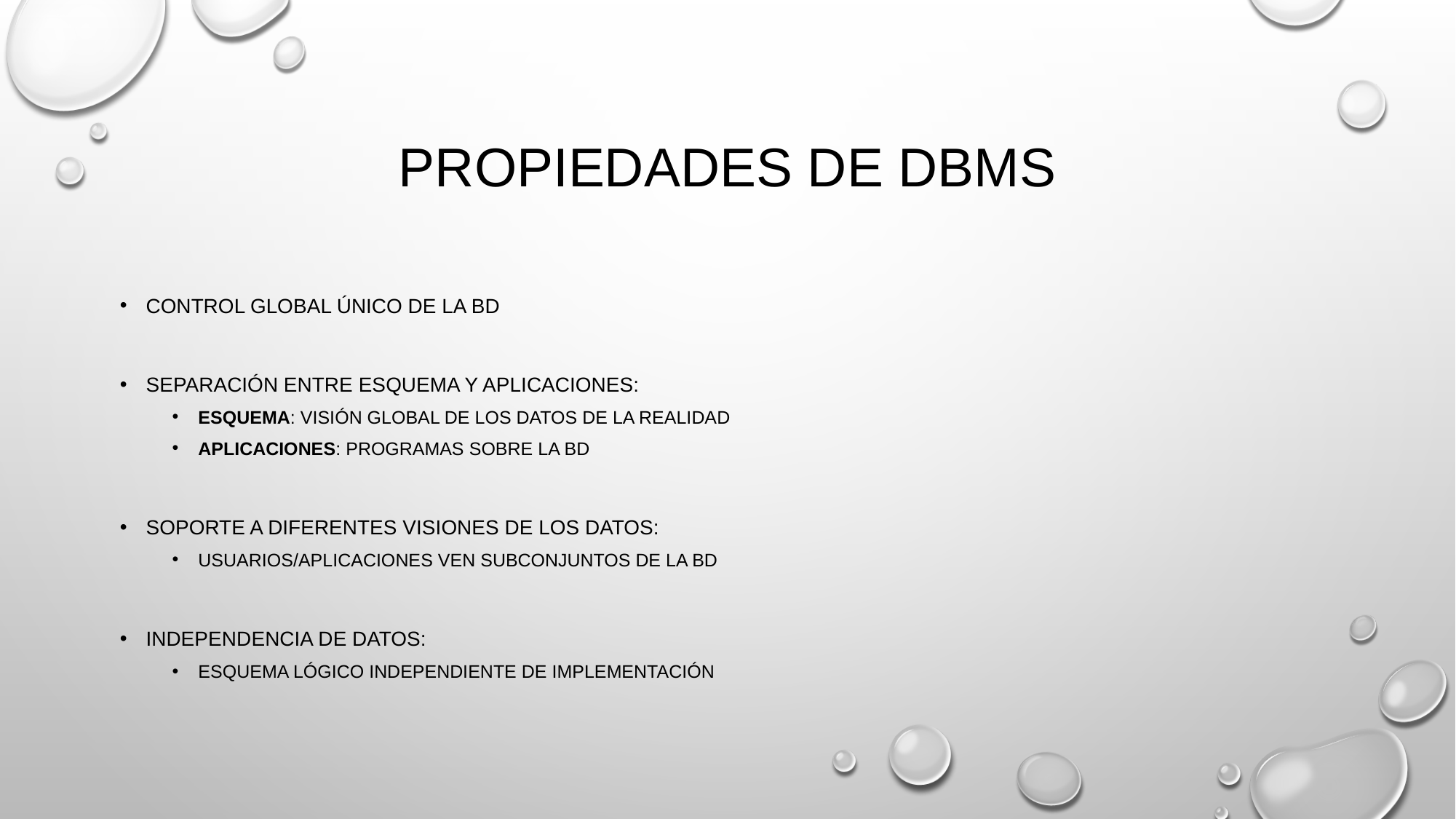

# Propiedades de DBMS
Control global único de la BD

Separación entre esquema y aplicaciones:
Esquema: Visión global de los datos de la realidad
Aplicaciones: Programas sobre la BD

Soporte a diferentes visiones de los datos:
Usuarios/aplicaciones ven subconjuntos de la BD

Independencia de datos:
Esquema lógico independiente de implementación